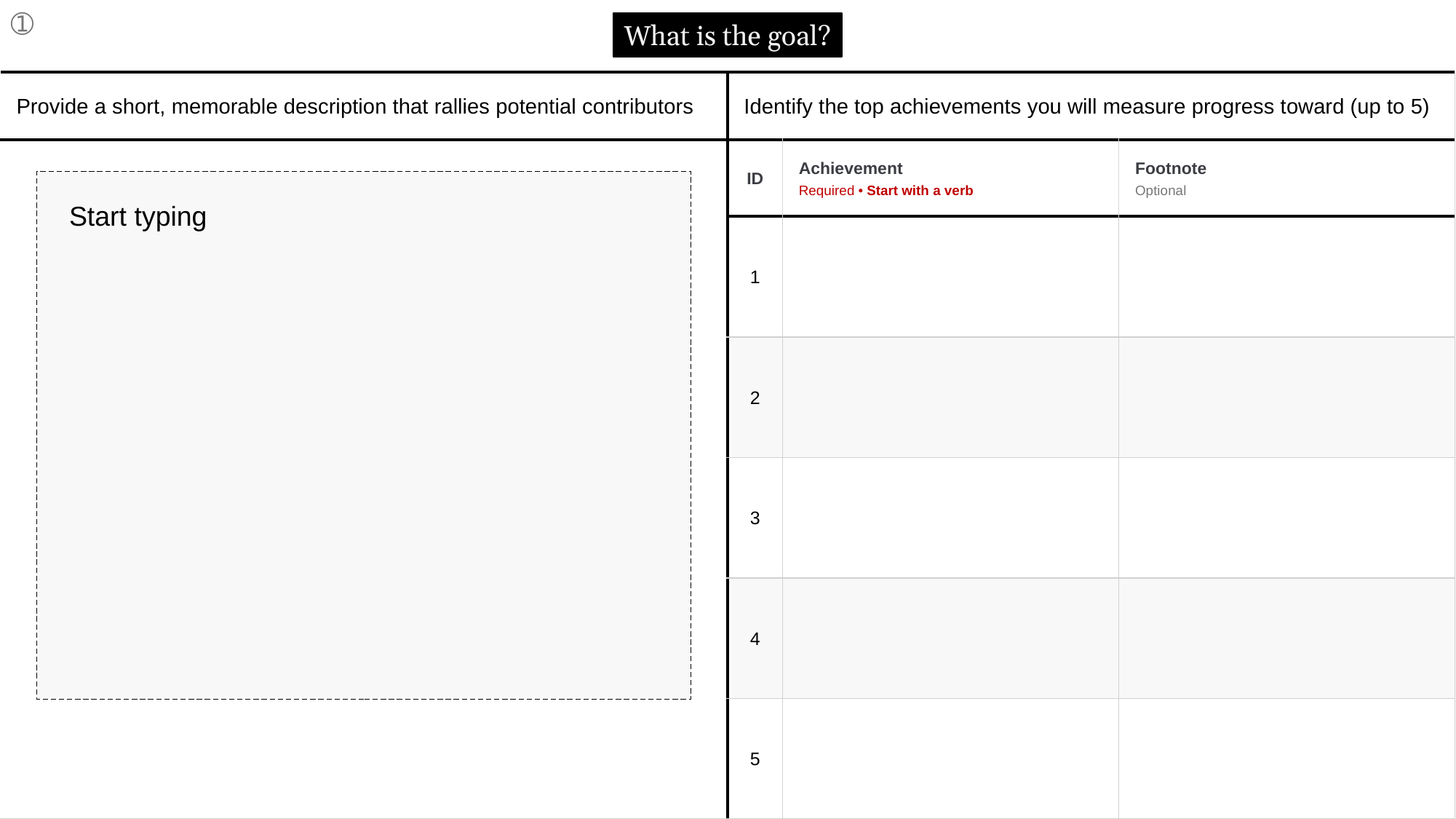

| ID | Achievement Required • Start with a verb | Footnote Optional |
| --- | --- | --- |
| 1 |  |  |
| 2 |  |  |
| 3 |  |  |
| 4 |  |  |
| 5 |  |  |
Start typing